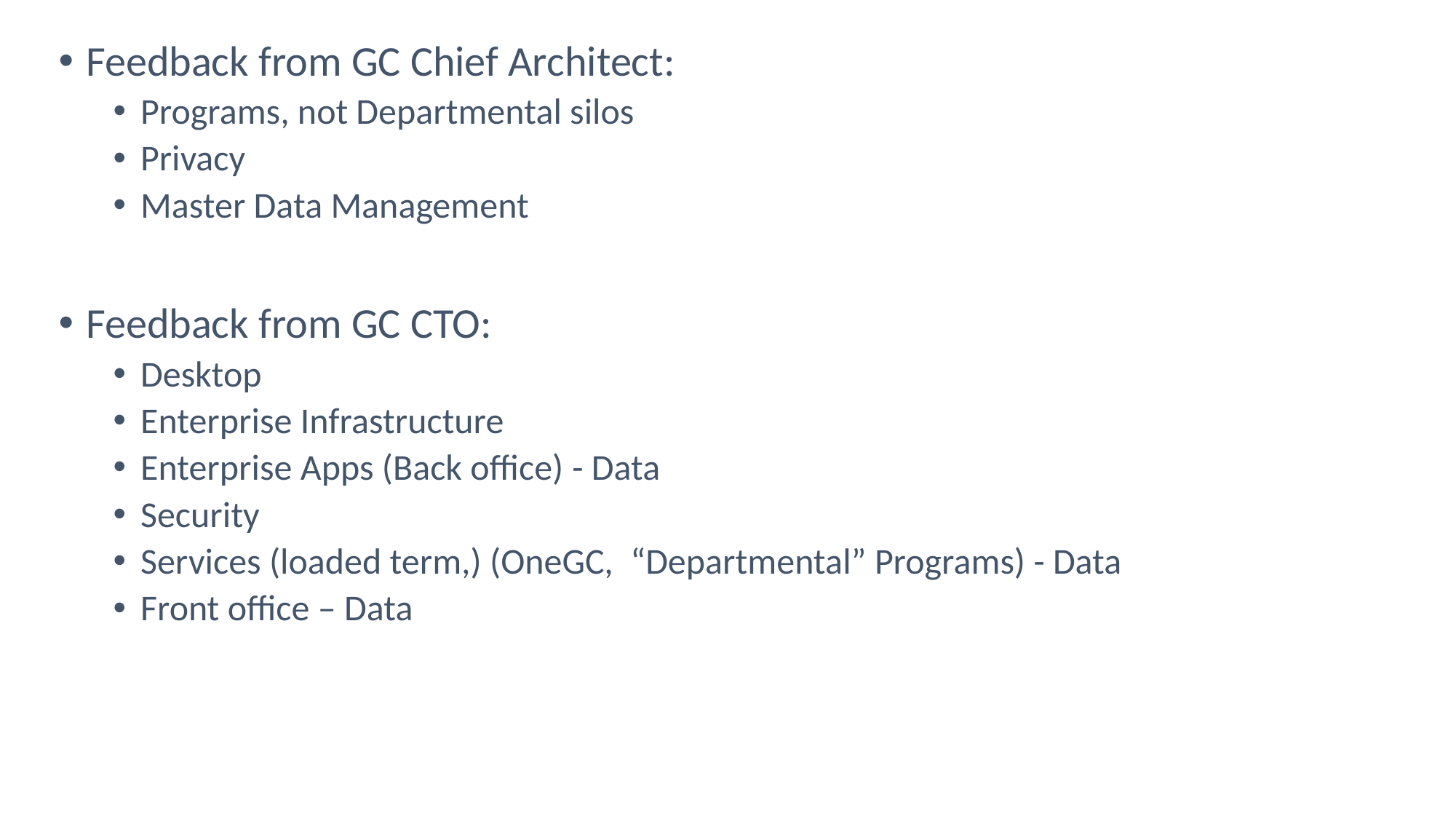

Feedback from GC Chief Architect:
Programs, not Departmental silos
Privacy
Master Data Management

Feedback from GC CTO:
Desktop
Enterprise Infrastructure
Enterprise Apps (Back office) - Data
Security
Services (loaded term,) (OneGC,  “Departmental” Programs) - Data
Front office – Data